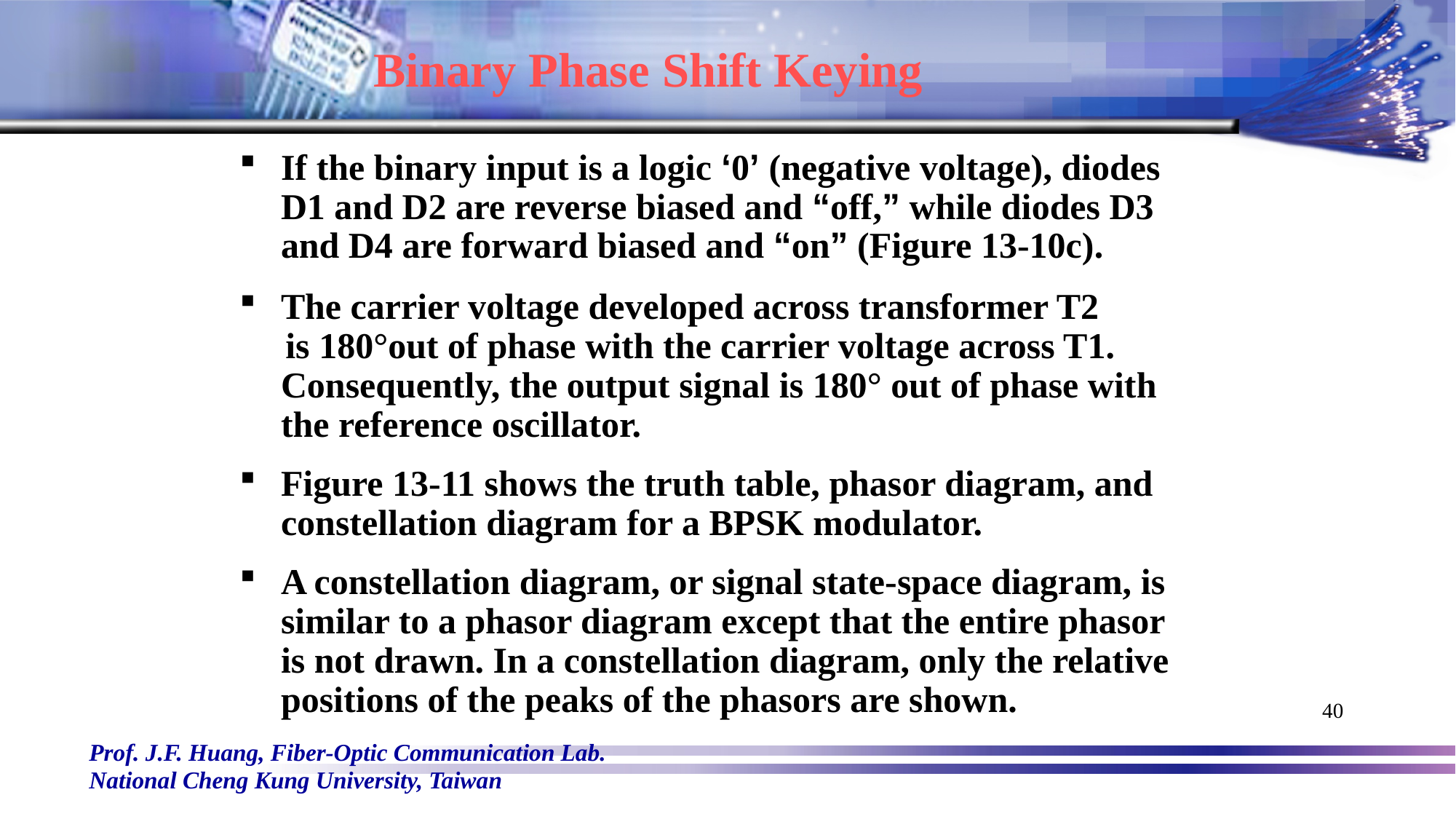

# Binary Phase Shift Keying
If the binary input is a logic ‘0’ (negative voltage), diodes D1 and D2 are reverse biased and “off,” while diodes D3 and D4 are forward biased and “on” (Figure 13-10c).
The carrier voltage developed across transformer T2
     is 180°out of phase with the carrier voltage across T1. Consequently, the output signal is 180° out of phase with the reference oscillator.
Figure 13-11 shows the truth table, phasor diagram, and constellation diagram for a BPSK modulator.
A constellation diagram, or signal state-space diagram, is similar to a phasor diagram except that the entire phasor is not drawn. In a constellation diagram, only the relative positions of the peaks of the phasors are shown.

40